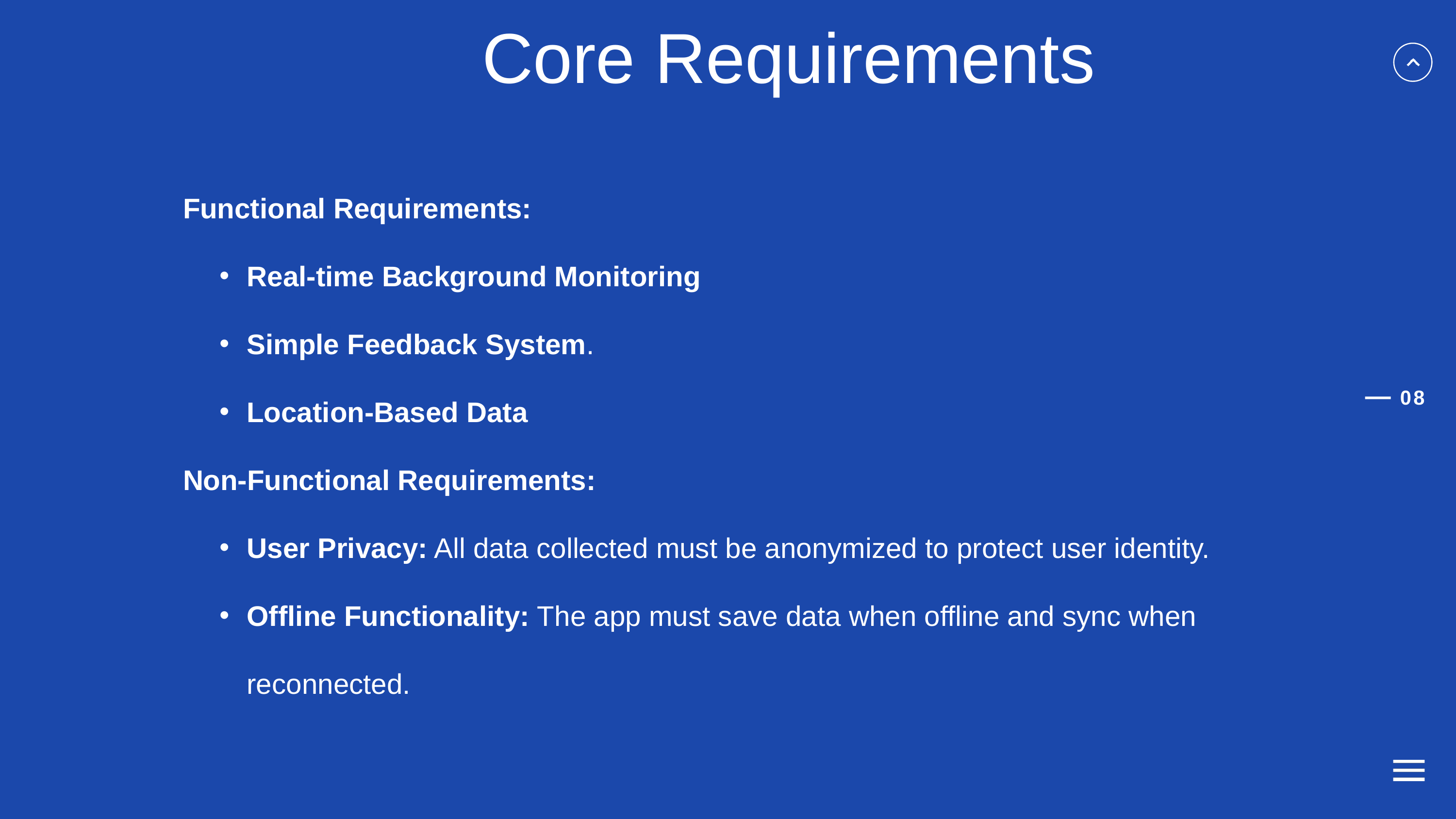

Core Requirements

Functional Requirements:
Real-time Background Monitoring
Simple Feedback System.
Location-Based Data
Non-Functional Requirements:
User Privacy: All data collected must be anonymized to protect user identity.
Offline Functionality: The app must save data when offline and sync when reconnected.
08